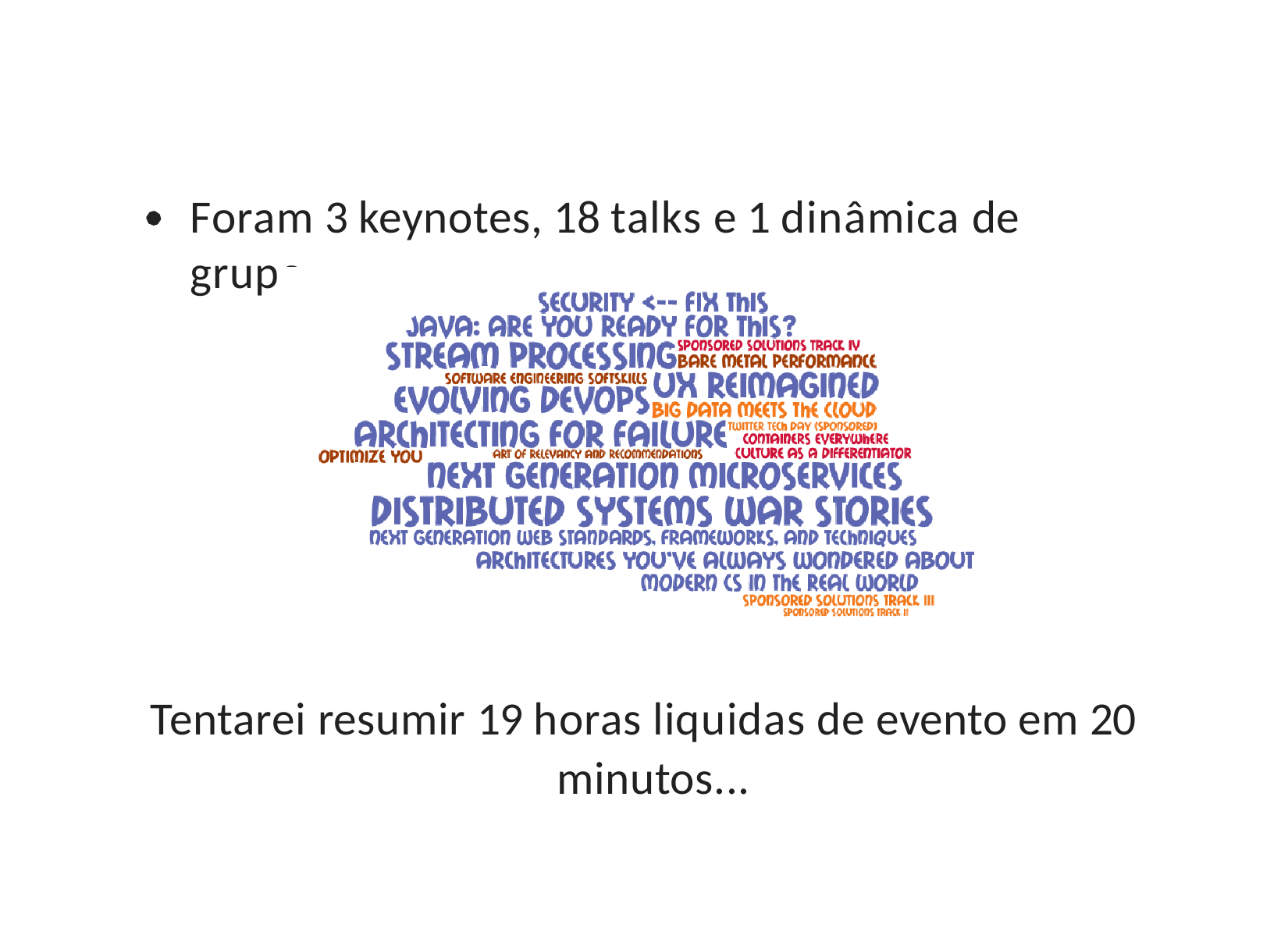

Foram 3 keynotes, 18 talks e 1 dinâmica de grupo

Tentarei resumir 19 horas liquidas de evento em 20  minutos...